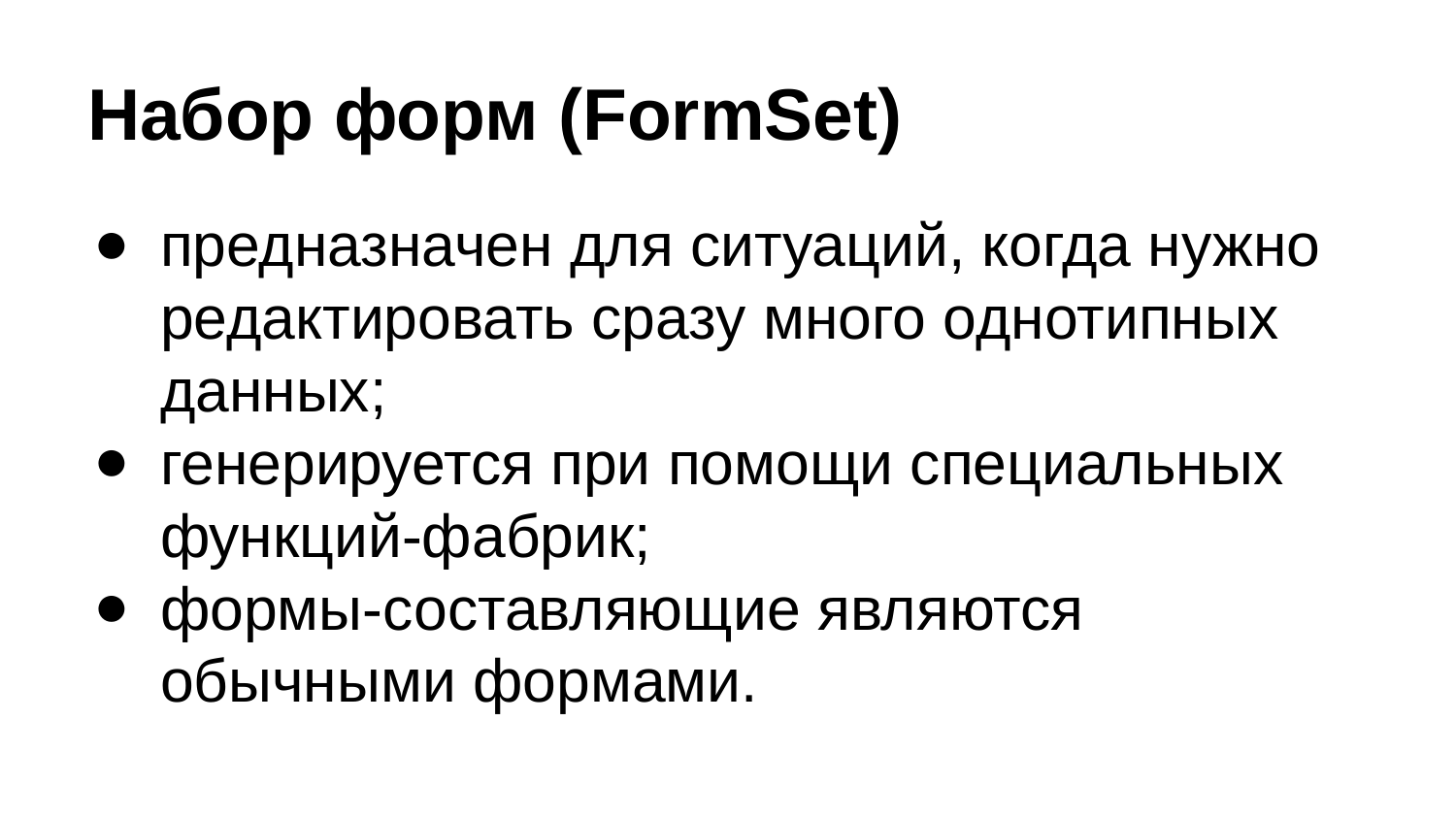

# Набор форм (FormSet)
предназначен для ситуаций, когда нужно редактировать сразу много однотипных данных;
генерируется при помощи специальных функций-фабрик;
формы-составляющие являются обычными формами.